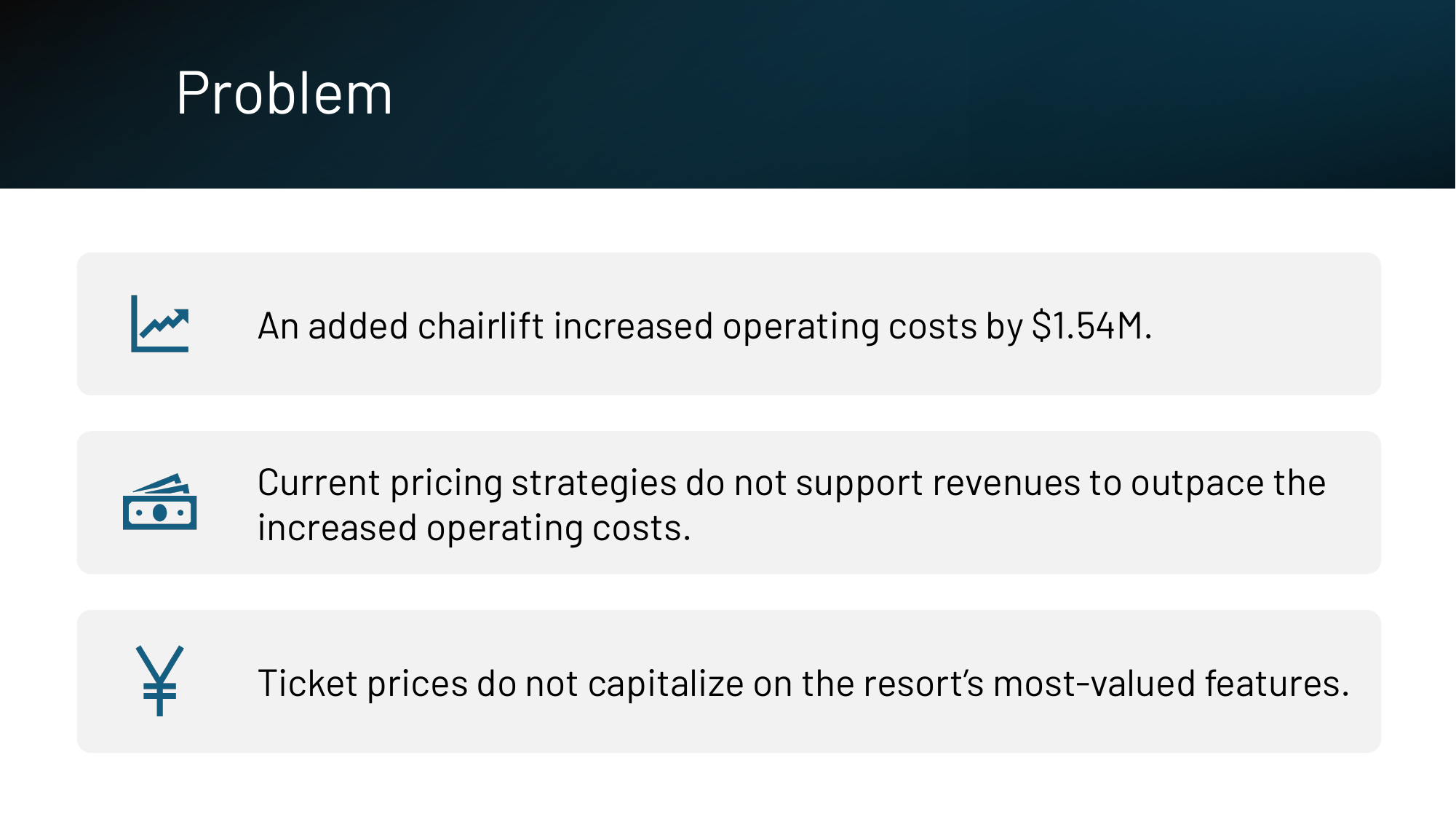

# Problem
An added chairlift increased operating costs by $1.54M.
Current pricing strategies do not support revenues to outpace the increased operating costs.
Ticket prices do not capitalize on the resort’s most-valued features.